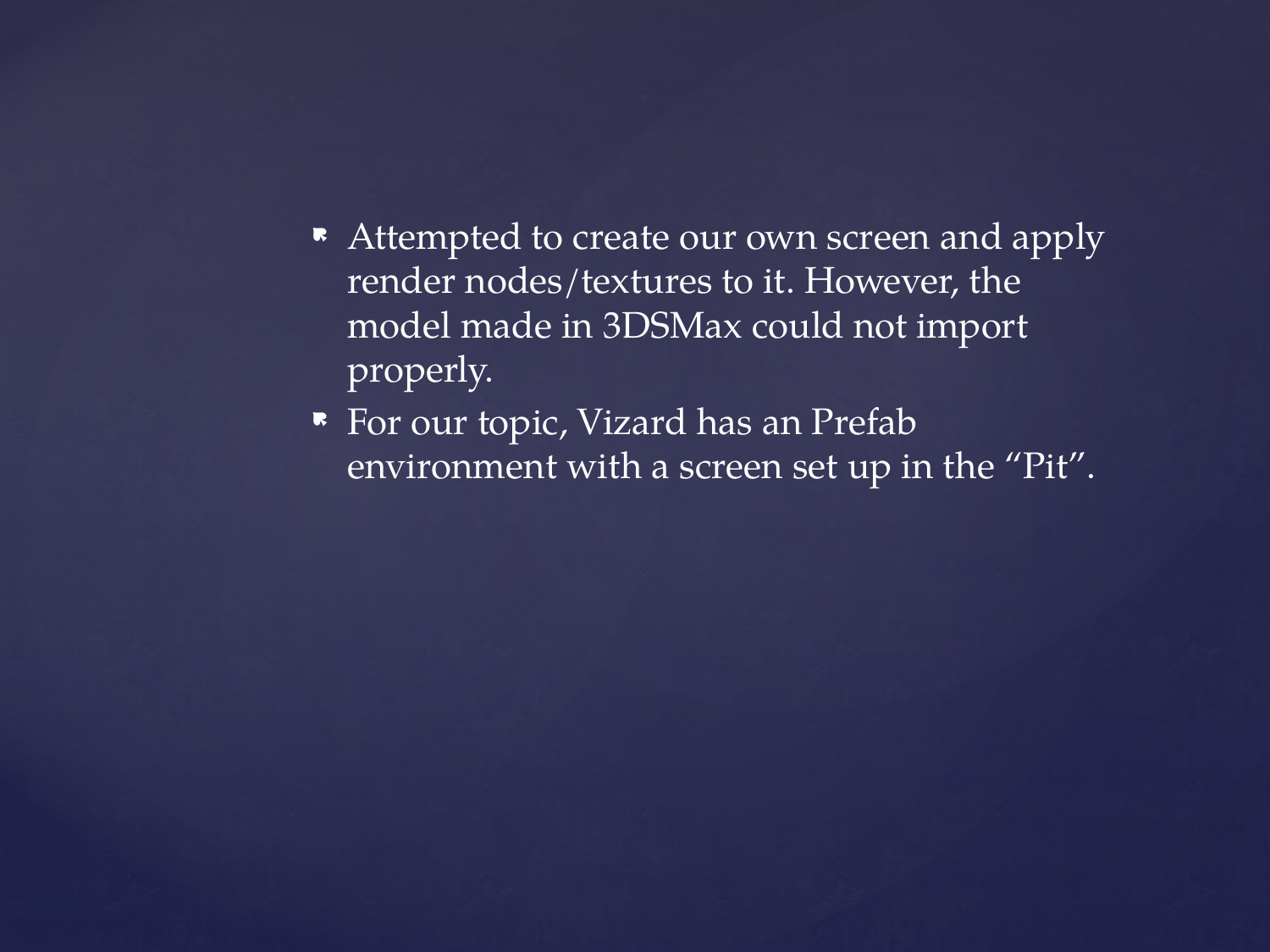

Attempted to create our own screen and apply render nodes/textures to it. However, the model made in 3DSMax could not import properly.
For our topic, Vizard has an Prefab environment with a screen set up in the “Pit”.
#